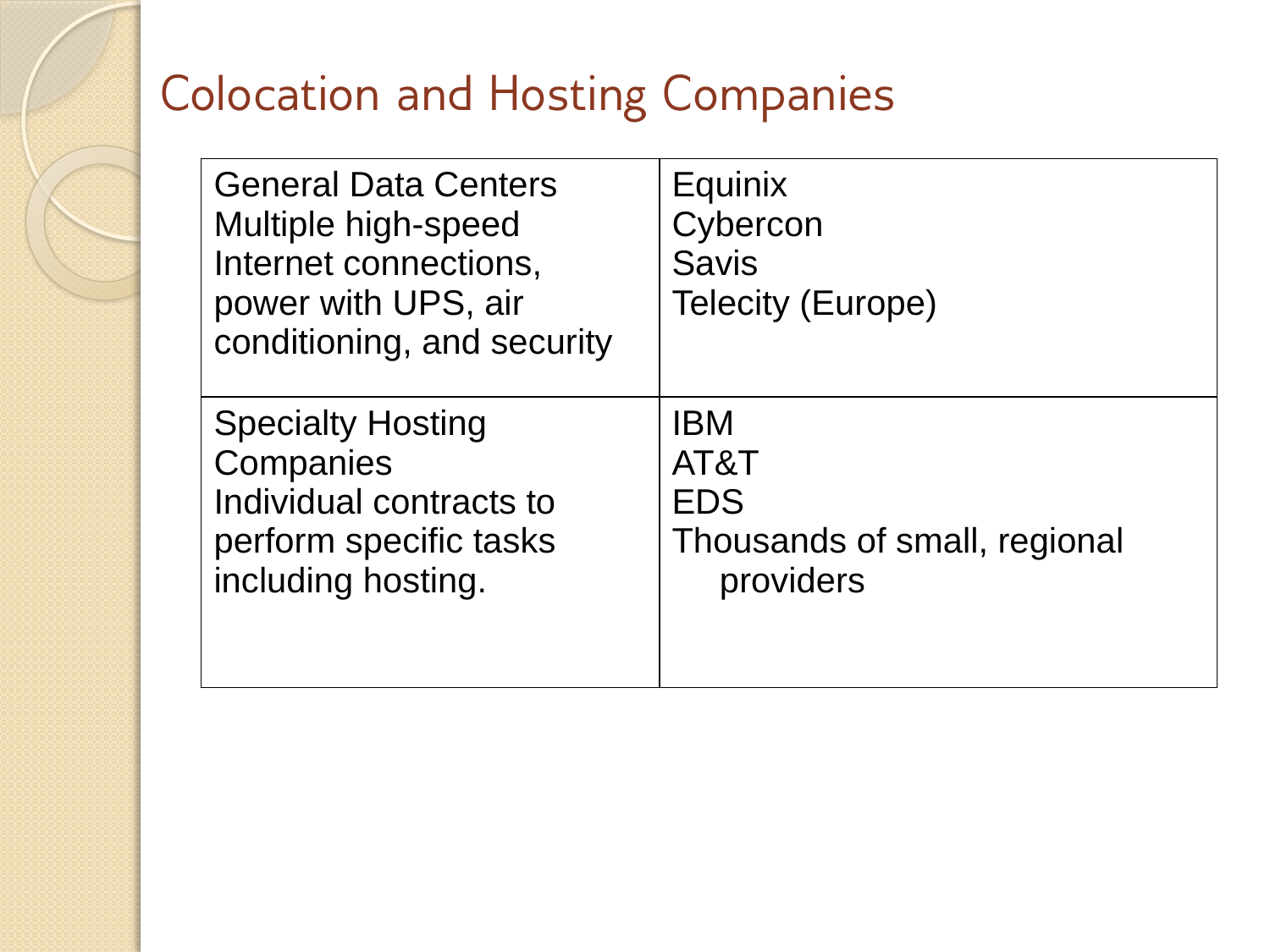

# Colocation and Hosting Companies
| General Data Centers Multiple high-speed Internet connections, power with UPS, air conditioning, and security | Equinix Cybercon Savis Telecity (Europe) |
| --- | --- |
| Specialty Hosting Companies Individual contracts to perform specific tasks including hosting. | IBM AT&T EDS Thousands of small, regional providers |